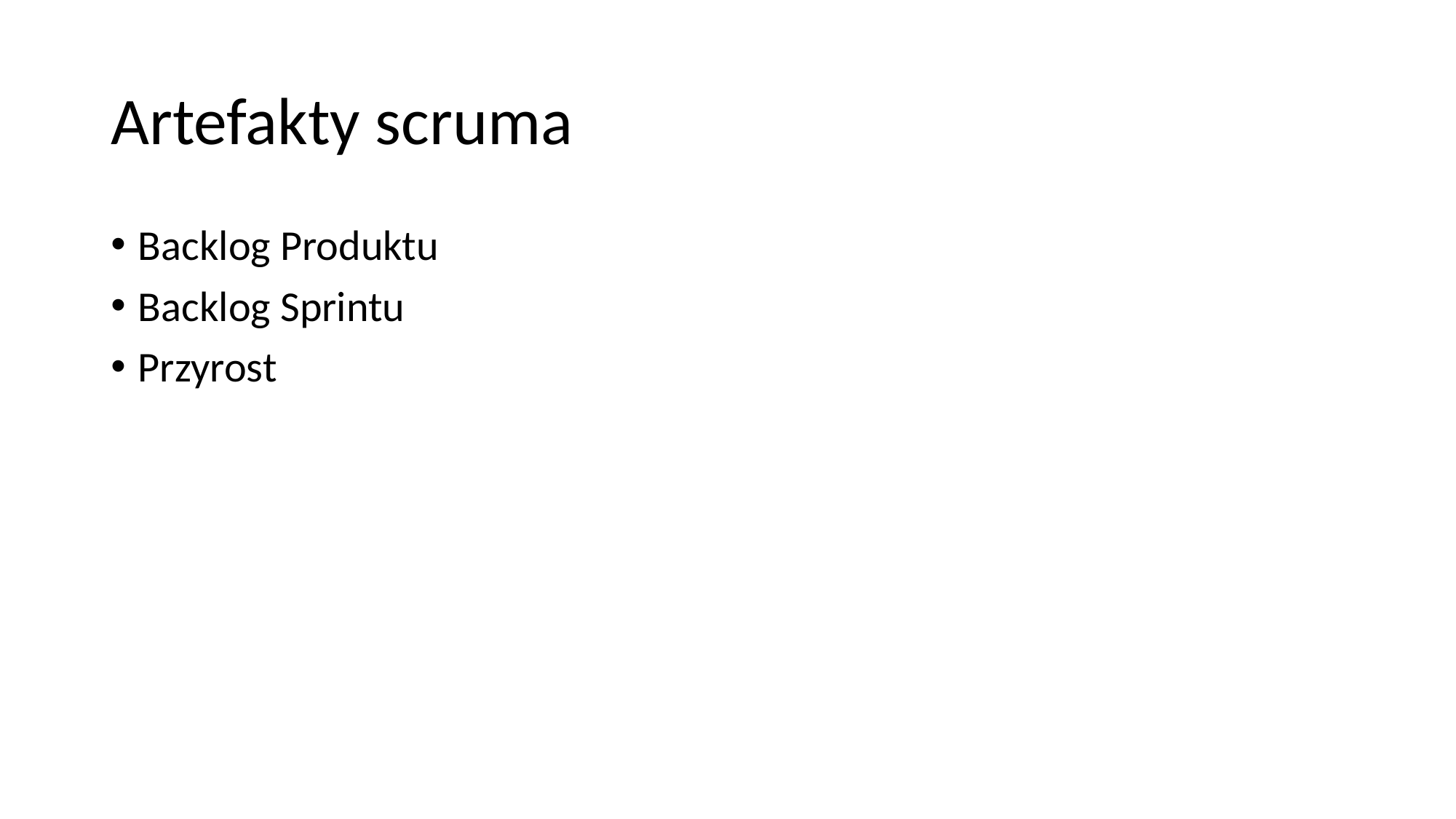

# Artefakty scruma
Backlog Produktu
Backlog Sprintu
Przyrost